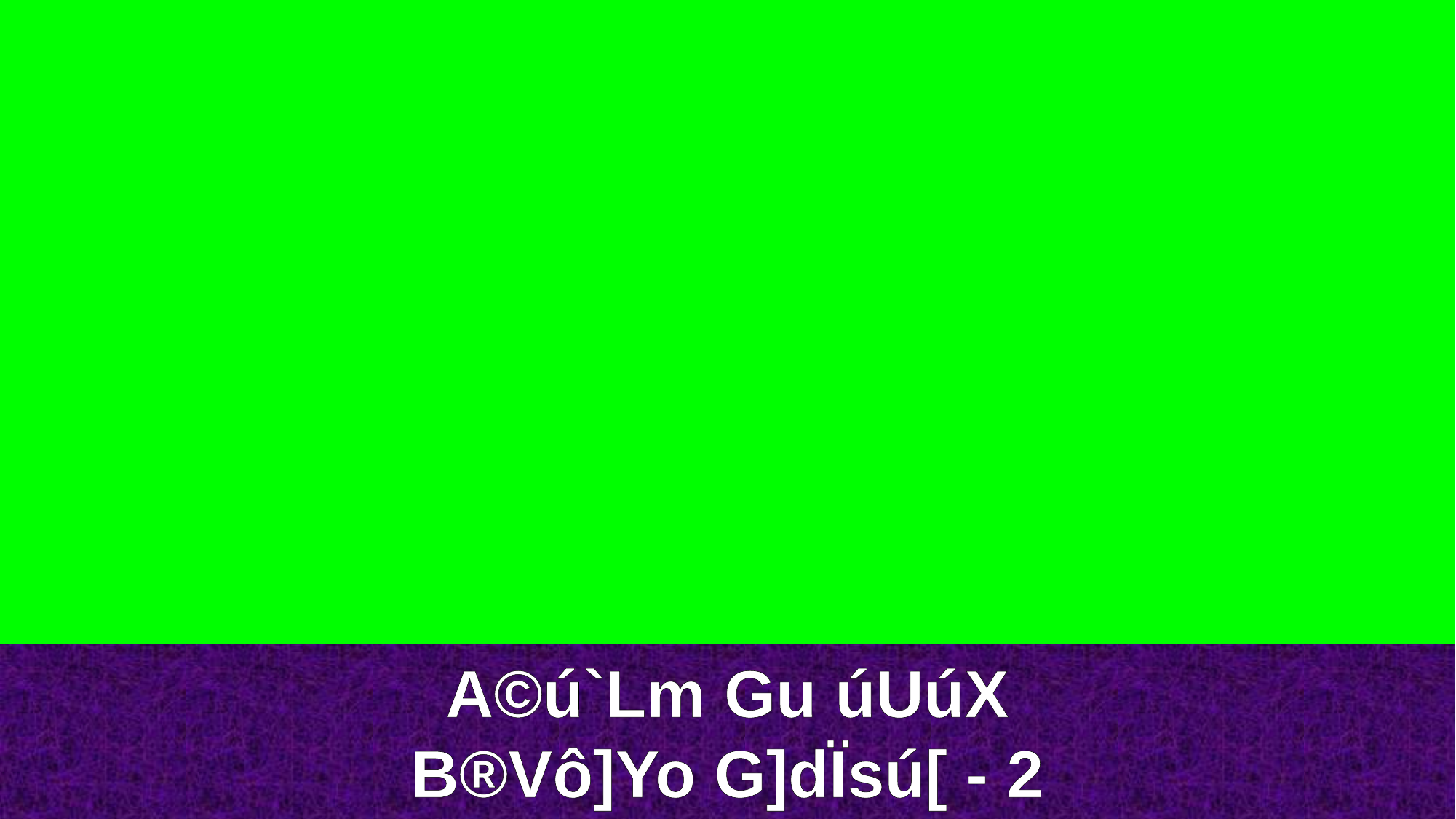

A©ú`Lm Gu úUúX
B®Vô]Yo G]dÏsú[ - 2